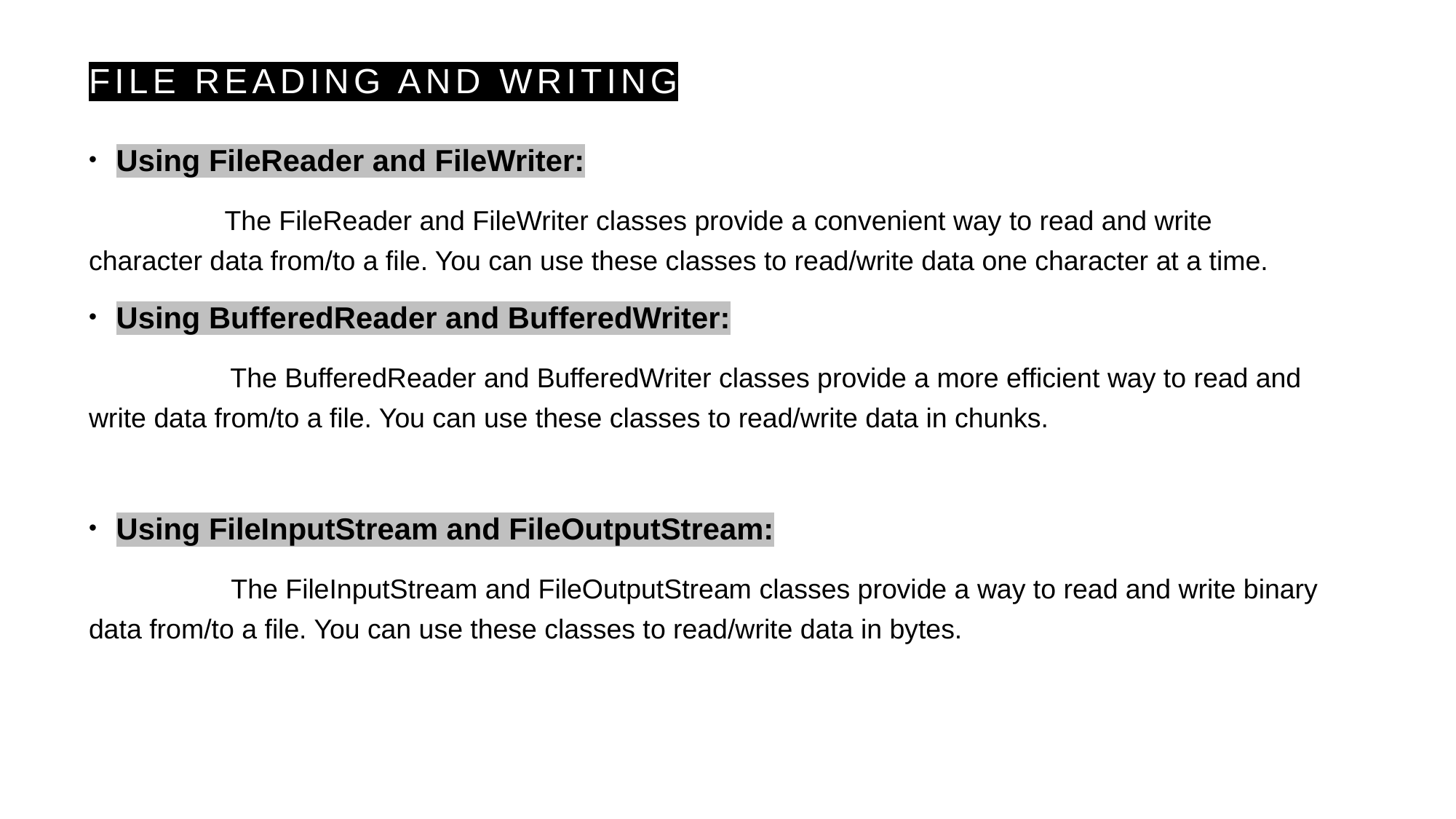

# File Reading and Writing
Using FileReader and FileWriter:
                 The FileReader and FileWriter classes provide a convenient way to read and write  character data from/to a file. You can use these classes to read/write data one character at a time.
Using BufferedReader and BufferedWriter:
                 The BufferedReader and BufferedWriter classes provide a more efficient way to read and write data from/to a file. You can use these classes to read/write data in chunks.

Using FileInputStream and FileOutputStream:
                 The FileInputStream and FileOutputStream classes provide a way to read and write binary data from/to a file. You can use these classes to read/write data in bytes.